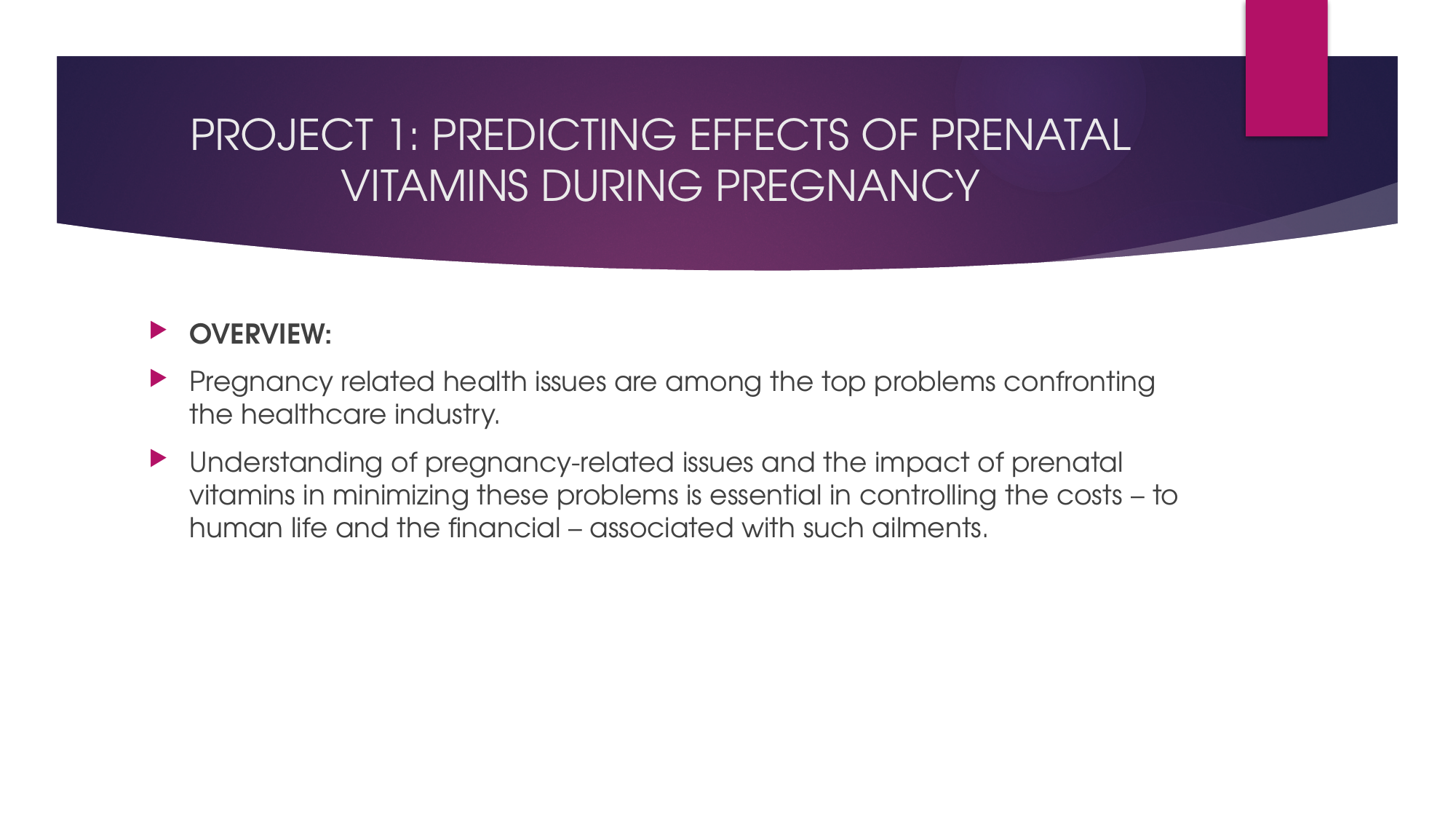

# PROJECT 1: PREDICTING EFFECTS OF PRENATAL VITAMINS DURING PREGNANCY
OVERVIEW:
Pregnancy related health issues are among the top problems confronting the healthcare industry.
Understanding of pregnancy-related issues and the impact of prenatal vitamins in minimizing these problems is essential in controlling the costs – to human life and the financial – associated with such ailments.